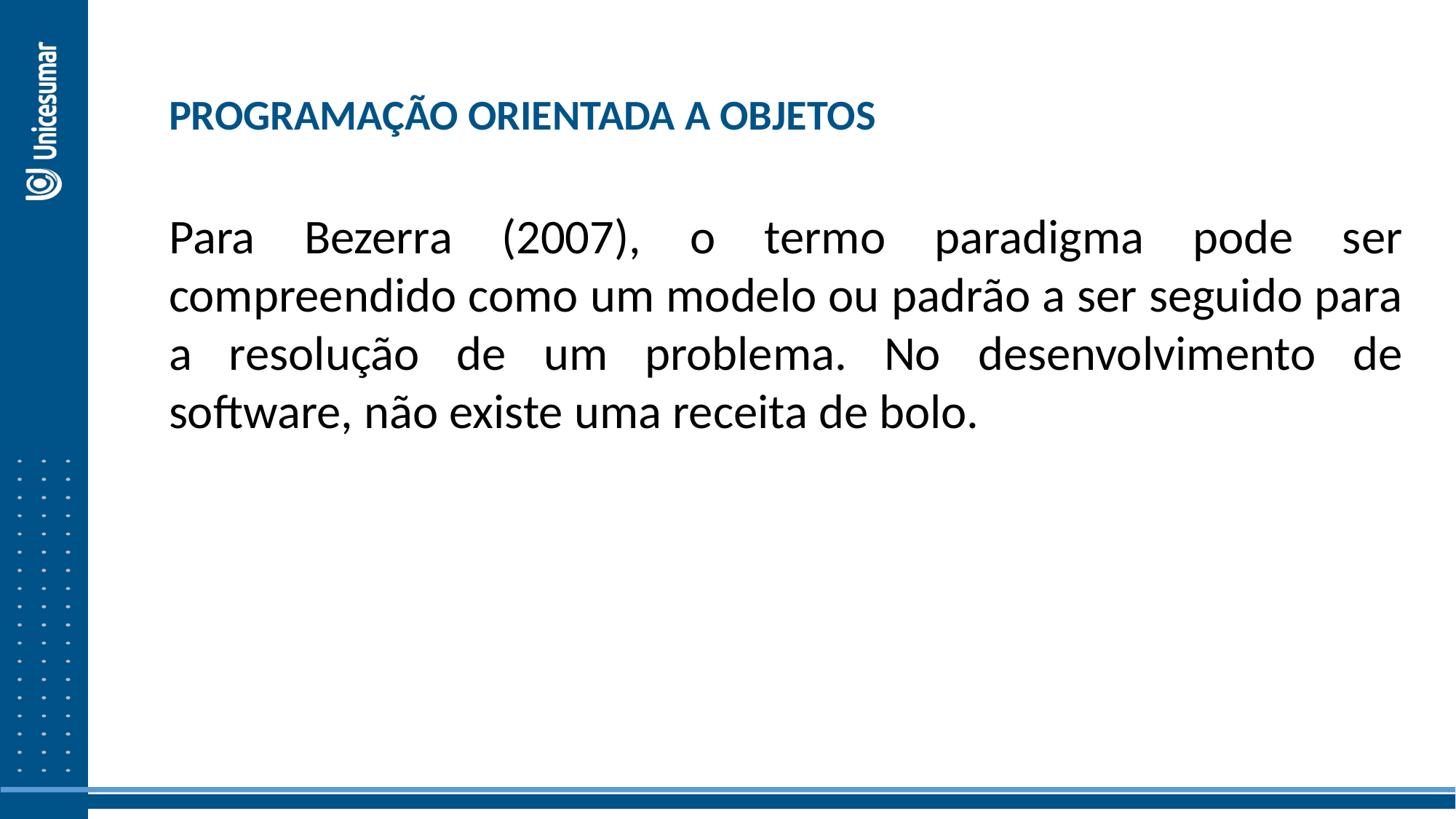

PROGRAMAÇÃO ORIENTADA A OBJETOS
Para Bezerra (2007), o termo paradigma pode ser compreendido como um modelo ou padrão a ser seguido para a resolução de um problema. No desenvolvimento de software, não existe uma receita de bolo.